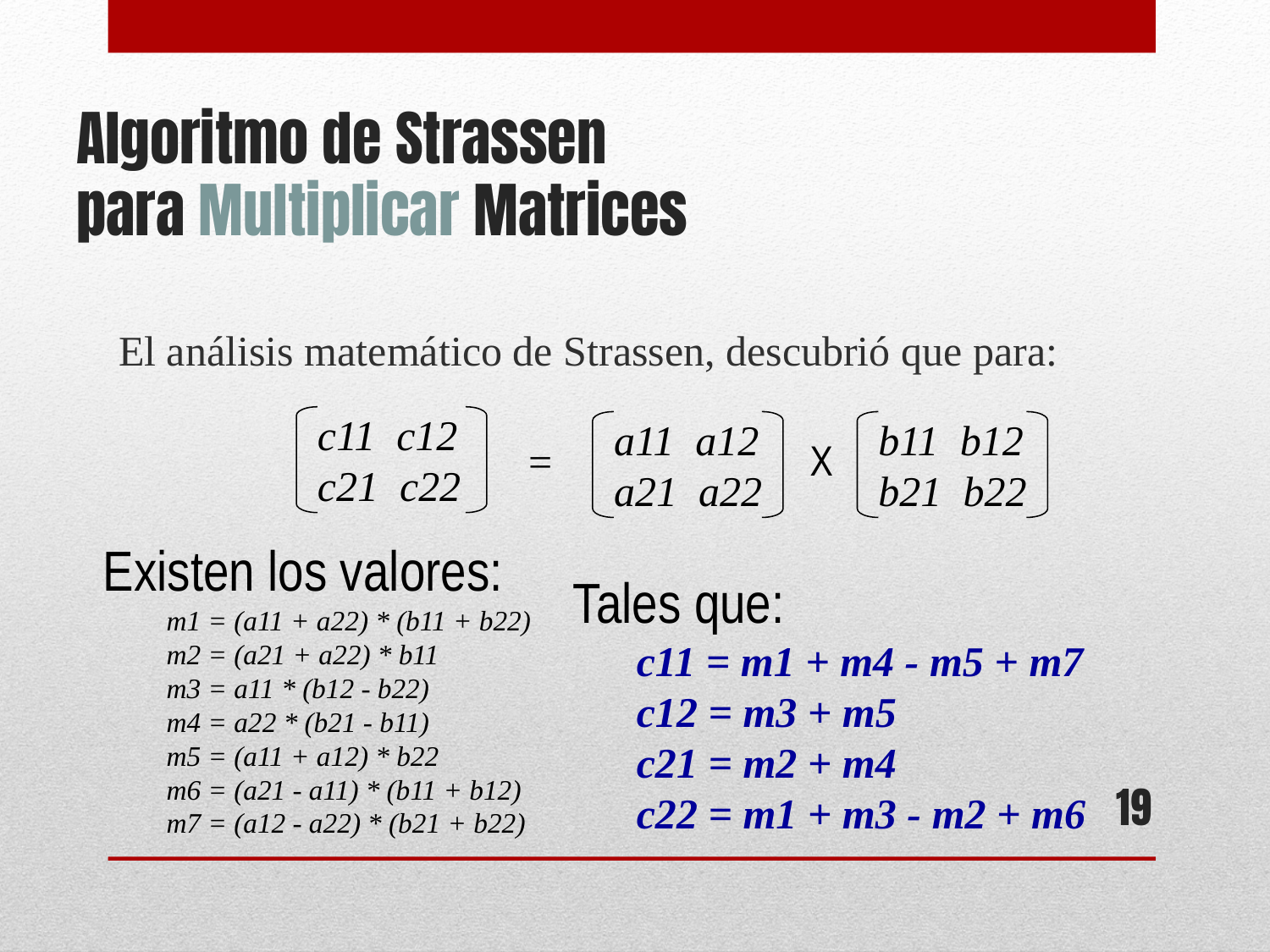

# Algoritmo de Strassen para Multiplicar Matrices
El análisis matemático de Strassen, descubrió que para:
c11  c12
c21  c22

a11  a12
a21  a22
b11  b12
b21  b22

X
=
Existen los valores:
m1 = (a11 + a22) * (b11 + b22)
m2 = (a21 + a22) * b11
m3 = a11 * (b12 - b22)
m4 = a22 * (b21 - b11)
m5 = (a11 + a12) * b22
m6 = (a21 - a11) * (b11 + b12)
m7 = (a12 - a22) * (b21 + b22)
Tales que:
c11 = m1 + m4 - m5 + m7
c12 = m3 + m5
c21 = m2 + m4
c22 = m1 + m3 - m2 + m6
19